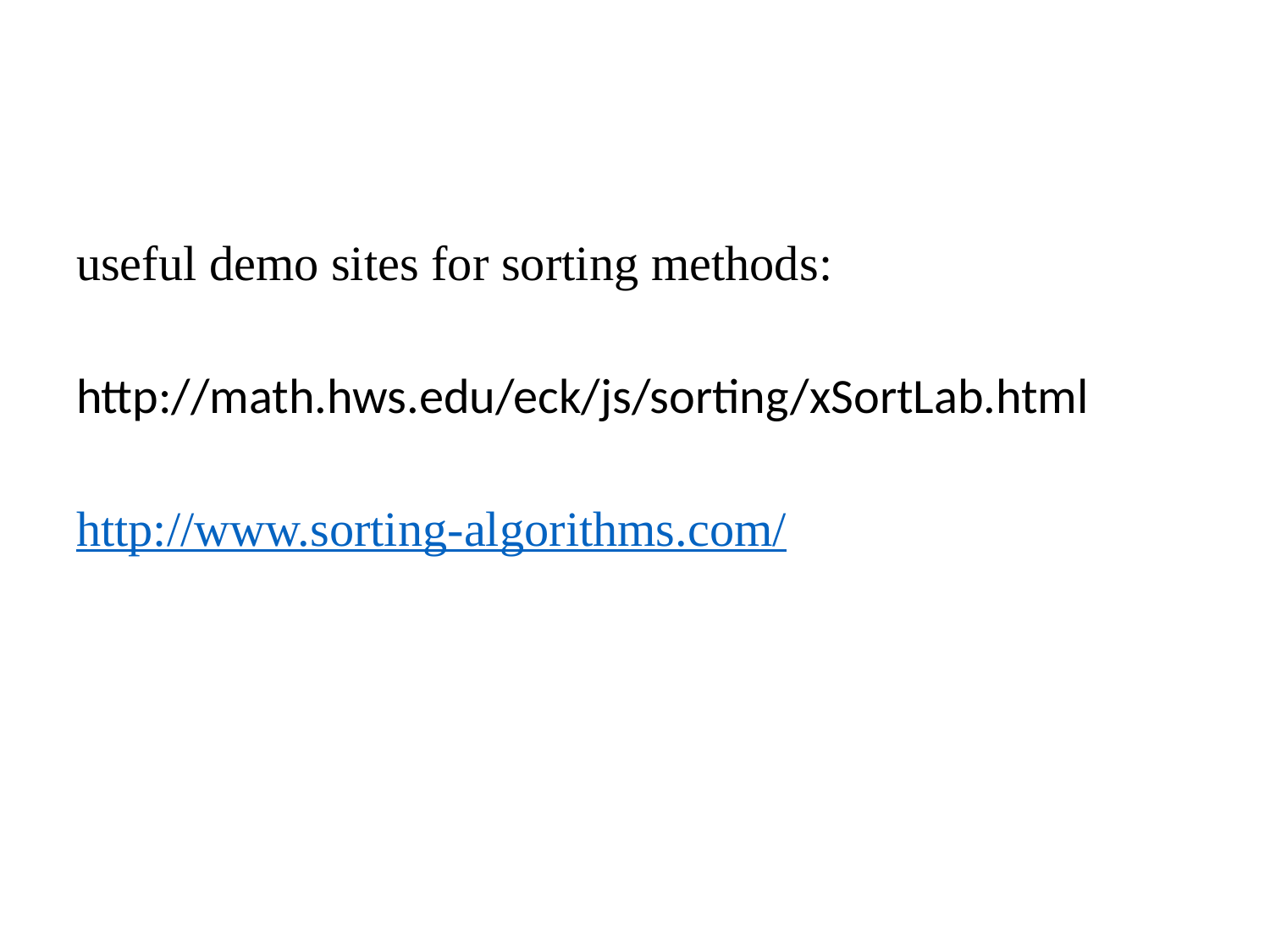

useful demo sites for sorting methods:

http://math.hws.edu/eck/js/sorting/xSortLab.html

http://www.sorting-algorithms.com/